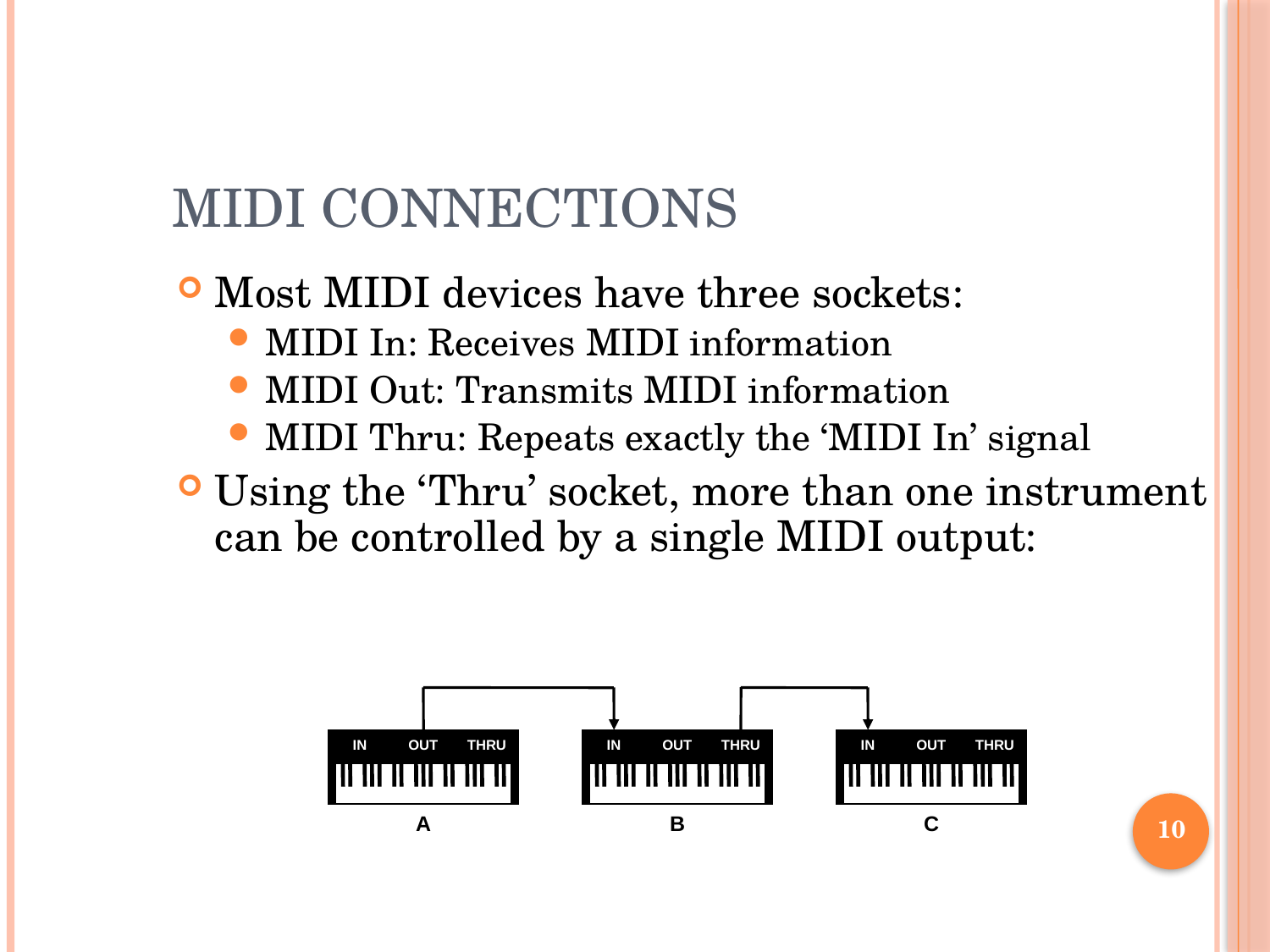

# MIDI Connections
Most MIDI devices have three sockets:
MIDI In: Receives MIDI information
MIDI Out: Transmits MIDI information
MIDI Thru: Repeats exactly the ‘MIDI In’ signal
Using the ‘Thru’ socket, more than one instrument can be controlled by a single MIDI output:

IN
OUT
THRU

IN
OUT
THRU

IN
OUT
THRU

10
A
B
C